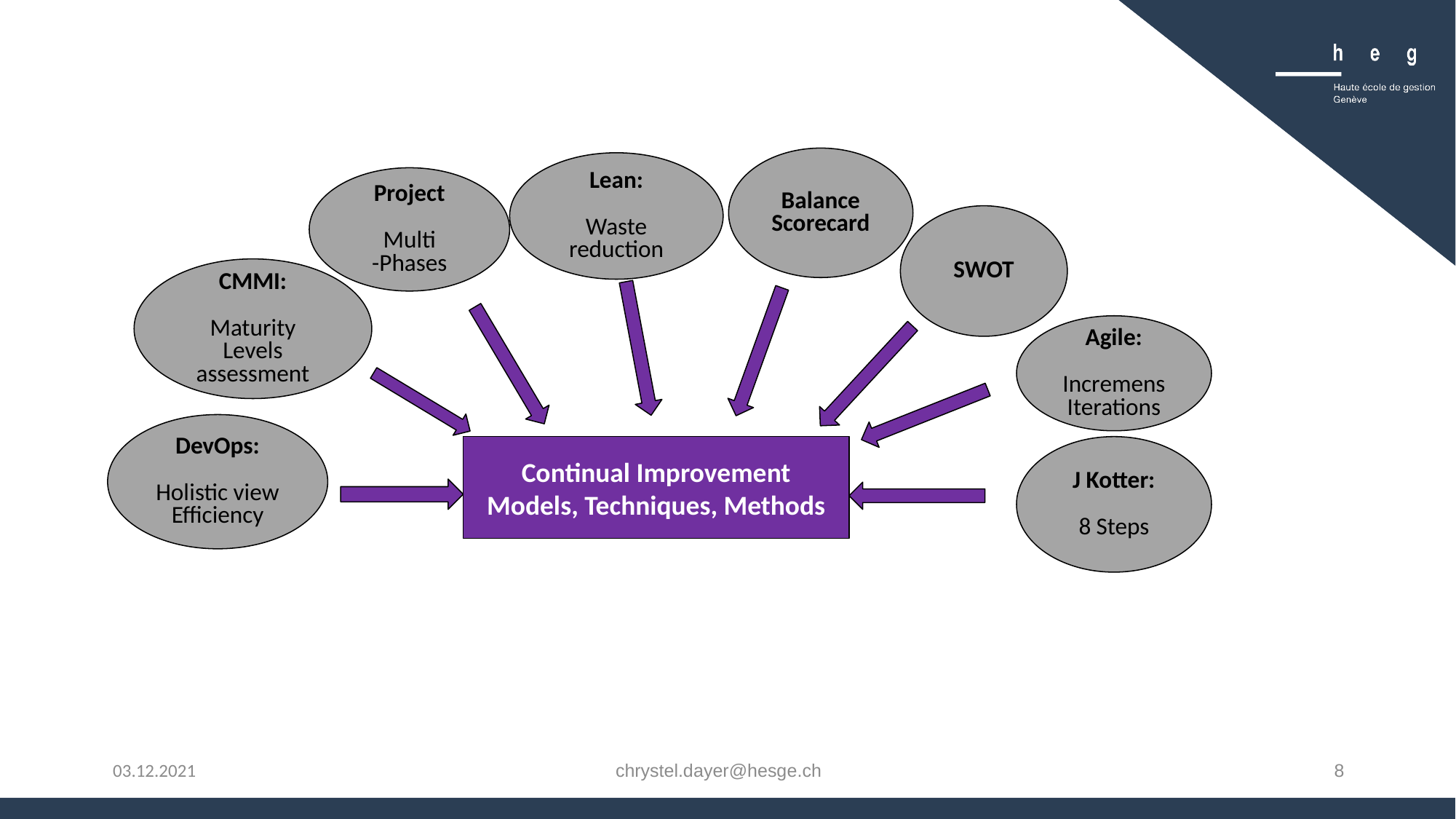

Balance
Scorecard
Lean:

Waste
reduction
Project

Multi
-Phases
SWOT
CMMI:

Maturity
Levels
assessment

Agile:

Incremens
Iterations

DevOps:

Holistic view
Efficiency

J Kotter:

8 Steps
Continual Improvement
Models, Techniques, Methods
chrystel.dayer@hesge.ch
8